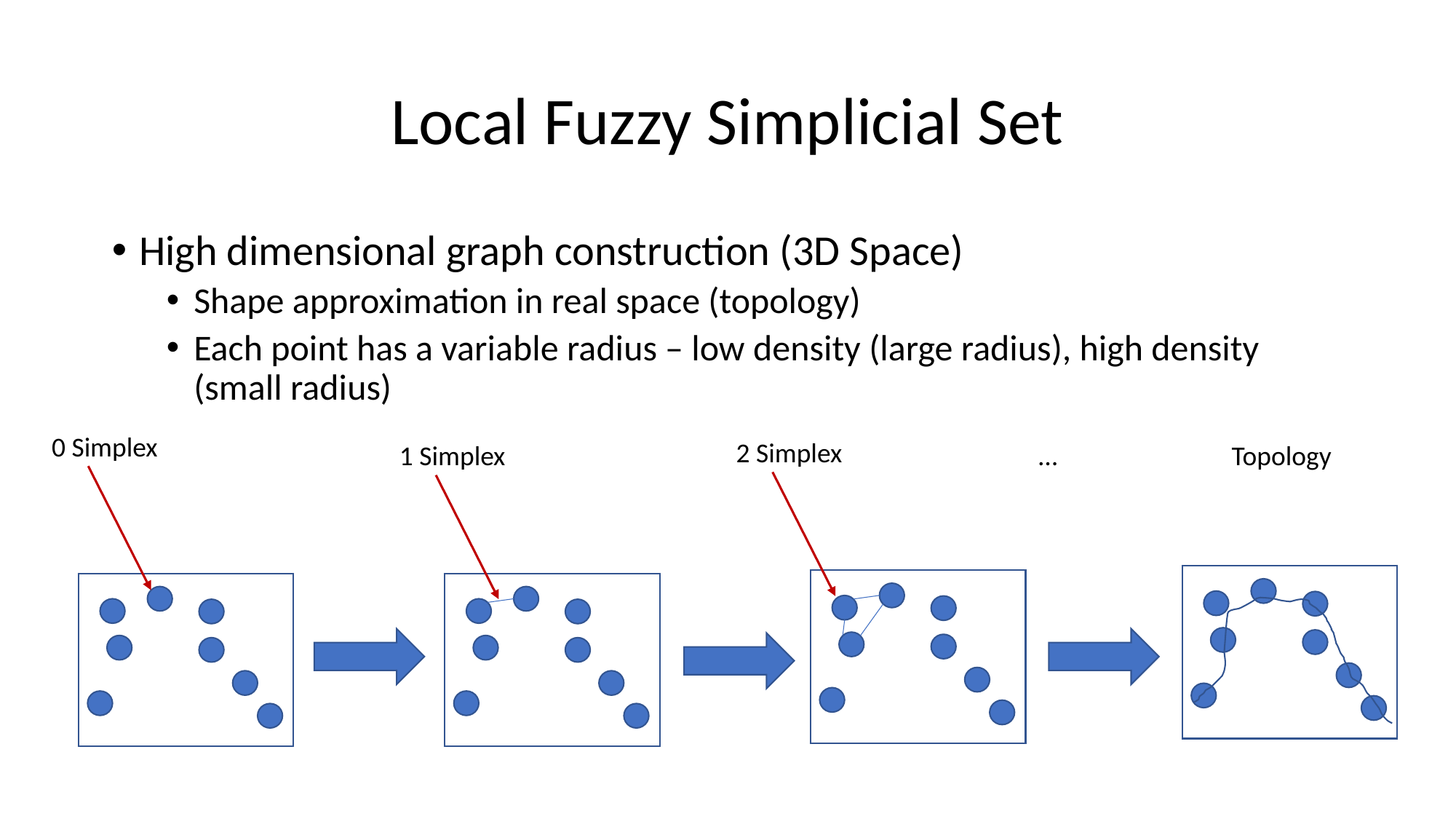

# Local Fuzzy Simplicial Set
High dimensional graph construction (3D Space)
Shape approximation in real space (topology)
Each point has a variable radius – low density (large radius), high density (small radius)
0 Simplex
2 Simplex
…
Topology
1 Simplex